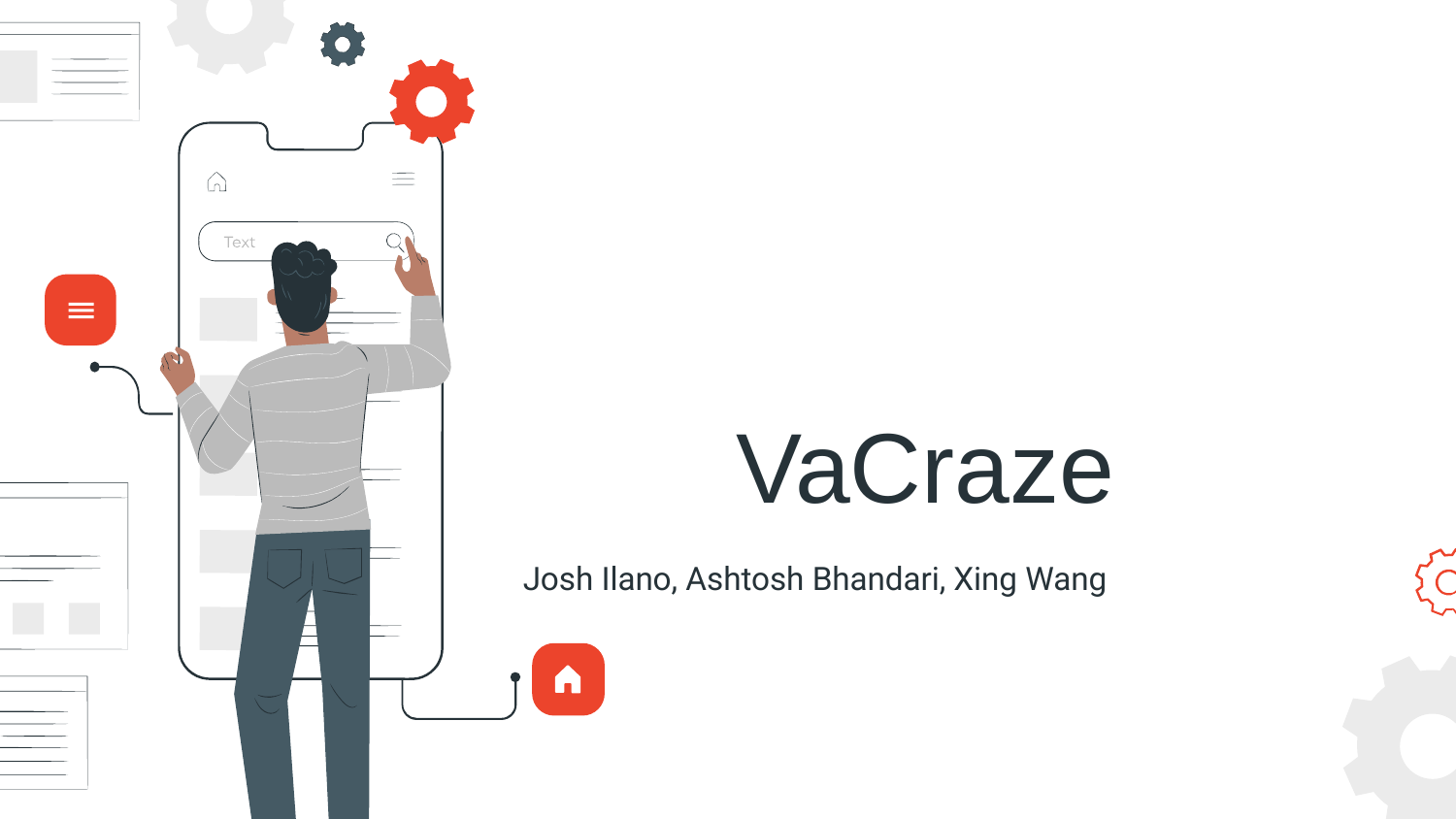

# VaCraze
Josh Ilano, Ashtosh Bhandari, Xing Wang